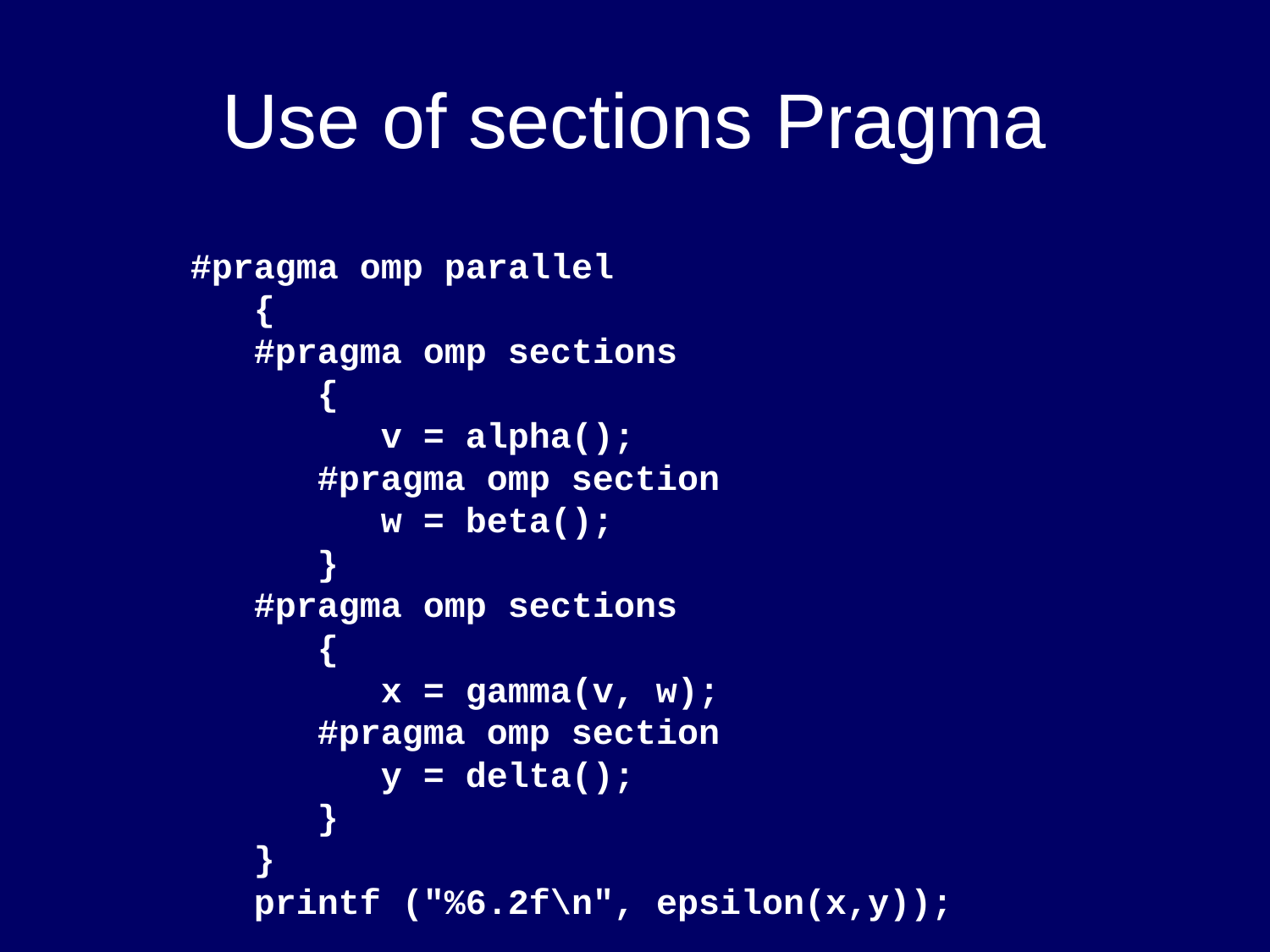

# Use of sections Pragma
#pragma omp parallel
   {
   #pragma omp sections
      {
         v = alpha();
      #pragma omp section
         w = beta();
      }
   #pragma omp sections
      {
         x = gamma(v, w);
      #pragma omp section
         y = delta();
      }
   }
   printf ("%6.2f\n", epsilon(x,y));